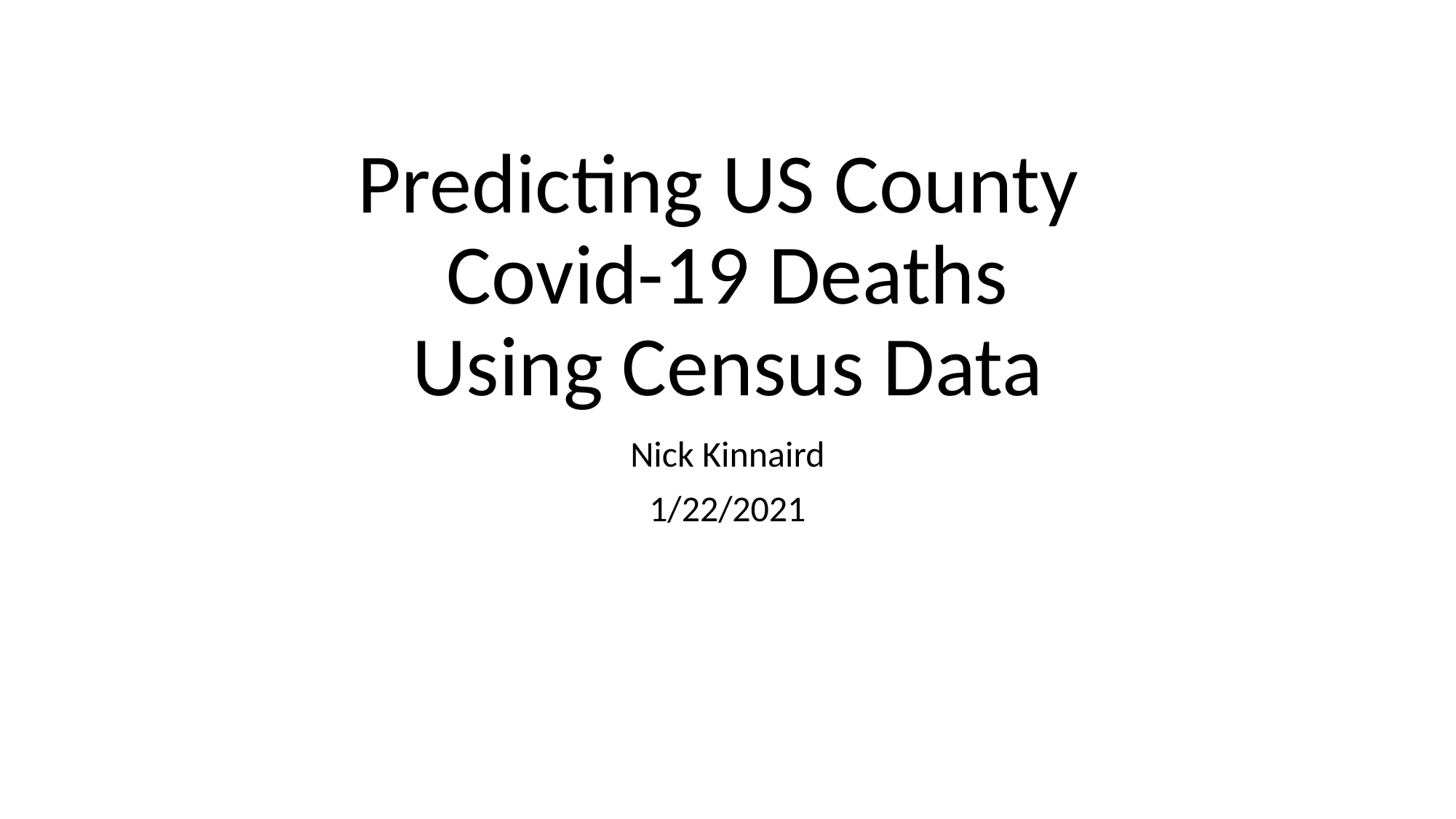

# Predicting US County Covid-19 Deaths Using Census Data
Nick Kinnaird
1/22/2021